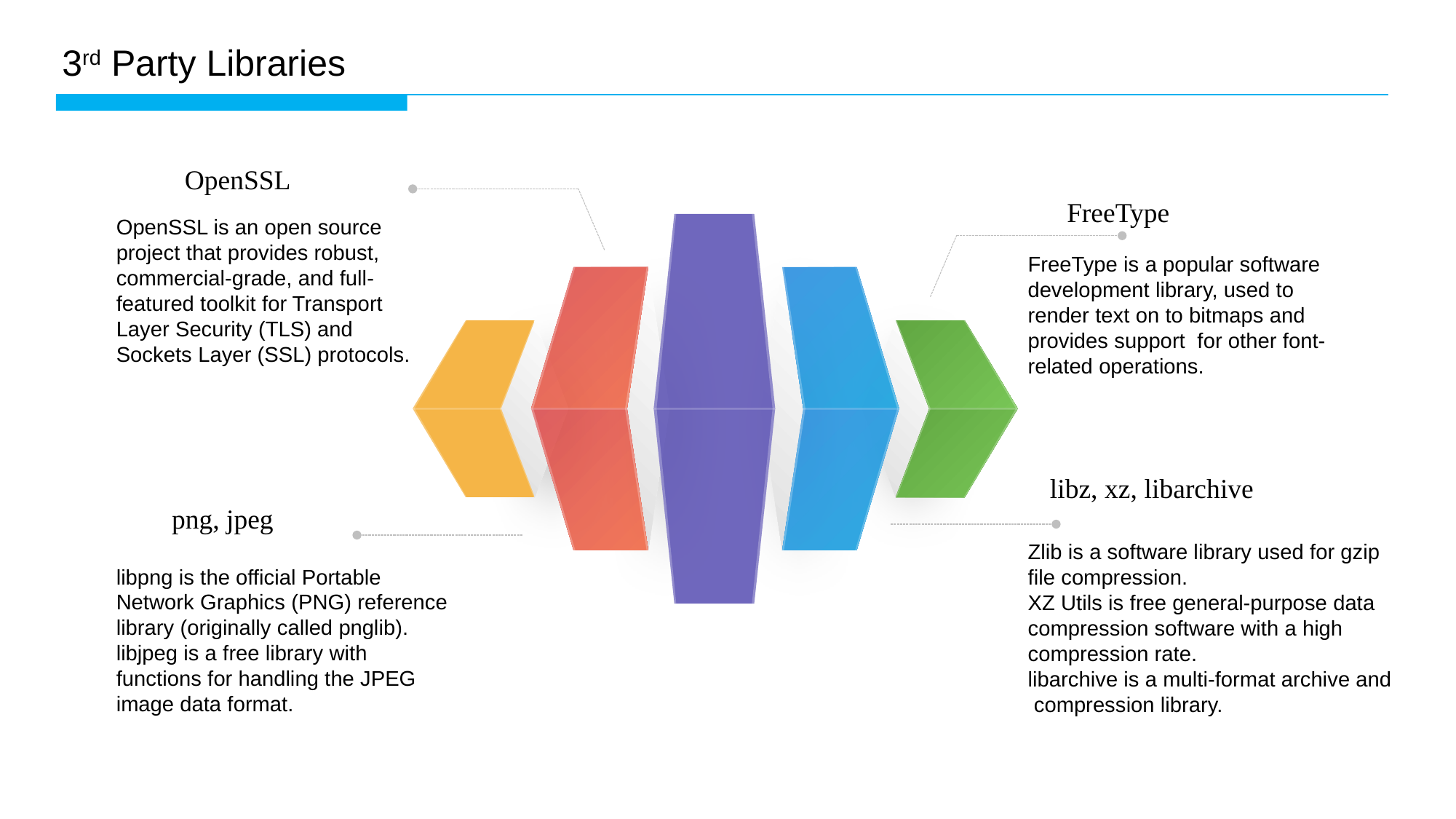

3rd Party Libraries

OpenSSL
OpenSSL is an open source project that provides robust, commercial-grade, and full-featured toolkit for Transport Layer Security (TLS) and Sockets Layer (SSL) protocols.
FreeType
FreeType is a popular software development library, used to render text on to bitmaps and provides support  for other font-related operations.

libz, xz, libarchive
Zlib is a software library used for gzip file compression.
XZ Utils is free general-purpose data compression software with a high compression rate.
libarchive is a multi-format archive and  compression library.
png, jpeg
libpng is the official Portable Network Graphics (PNG) reference library (originally called pnglib).
libjpeg is a free library with functions for handling the JPEG image data format.